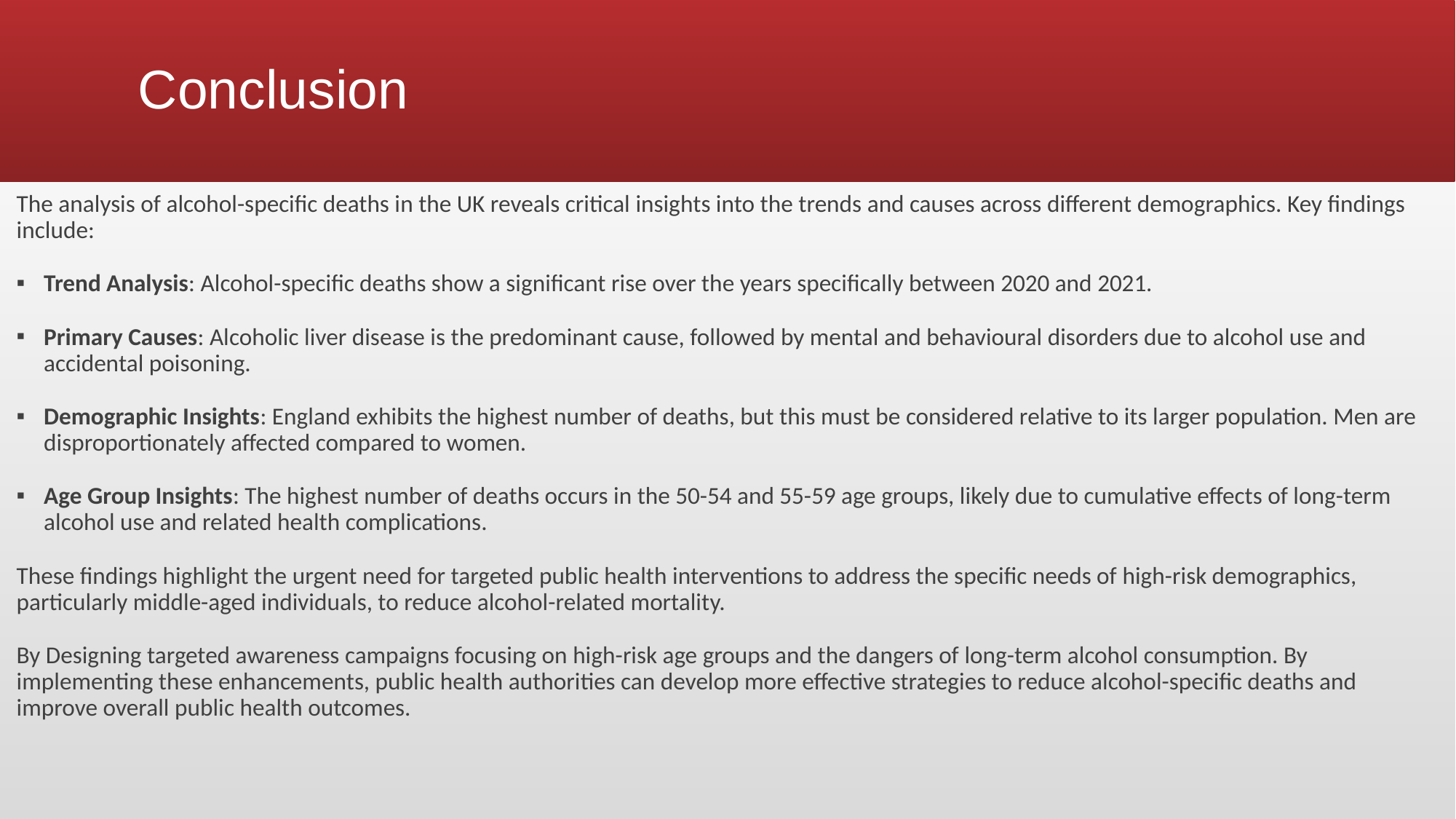

# Conclusion
The analysis of alcohol-specific deaths in the UK reveals critical insights into the trends and causes across different demographics. Key findings include:
Trend Analysis: Alcohol-specific deaths show a significant rise over the years specifically between 2020 and 2021.
Primary Causes: Alcoholic liver disease is the predominant cause, followed by mental and behavioural disorders due to alcohol use and accidental poisoning.
Demographic Insights: England exhibits the highest number of deaths, but this must be considered relative to its larger population. Men are disproportionately affected compared to women.
Age Group Insights: The highest number of deaths occurs in the 50-54 and 55-59 age groups, likely due to cumulative effects of long-term alcohol use and related health complications.
These findings highlight the urgent need for targeted public health interventions to address the specific needs of high-risk demographics, particularly middle-aged individuals, to reduce alcohol-related mortality.
By Designing targeted awareness campaigns focusing on high-risk age groups and the dangers of long-term alcohol consumption. By implementing these enhancements, public health authorities can develop more effective strategies to reduce alcohol-specific deaths and improve overall public health outcomes.